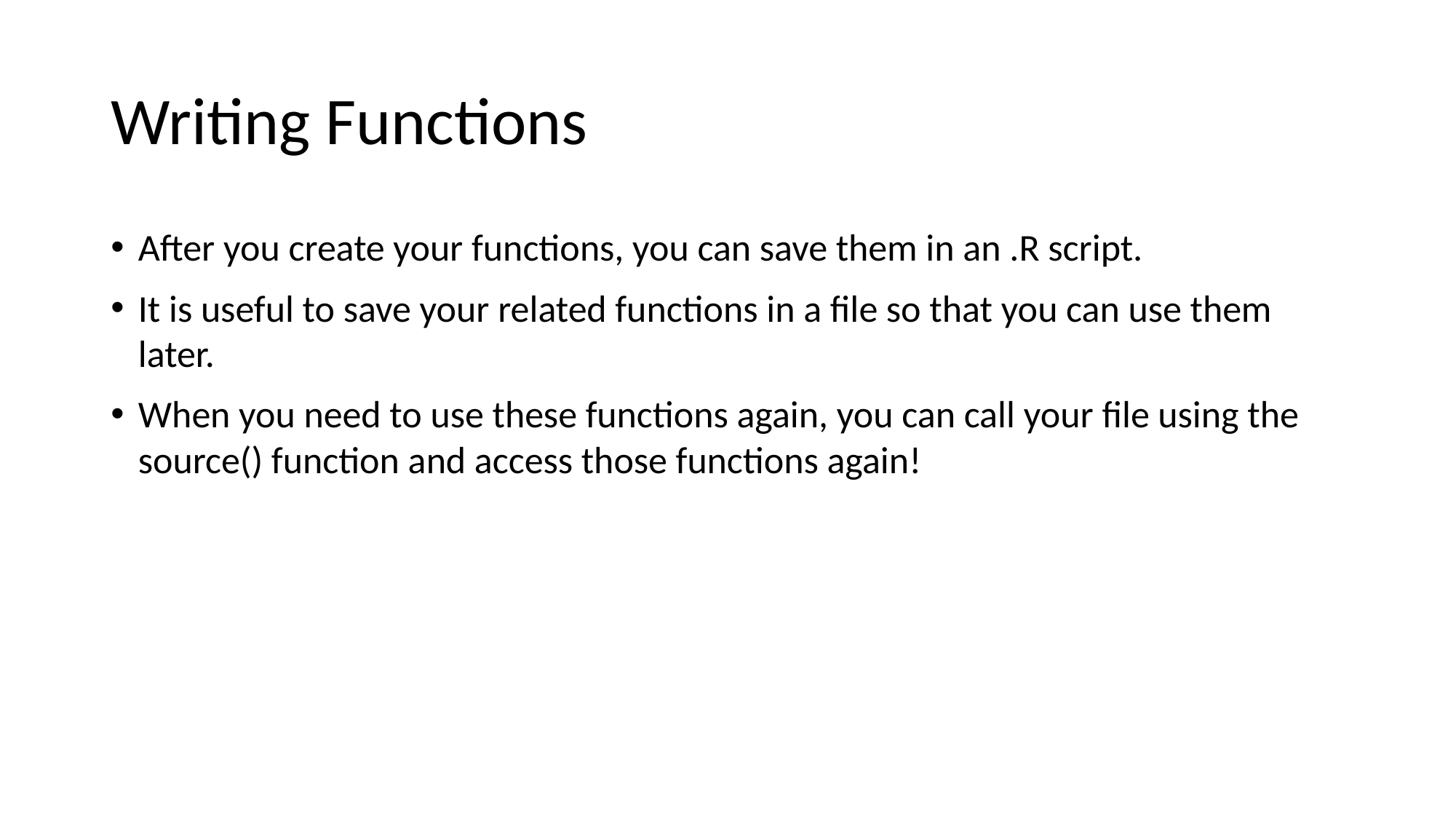

# Writing Functions
After you create your functions, you can save them in an .R script.
It is useful to save your related functions in a file so that you can use them later.
When you need to use these functions again, you can call your file using the source() function and access those functions again!